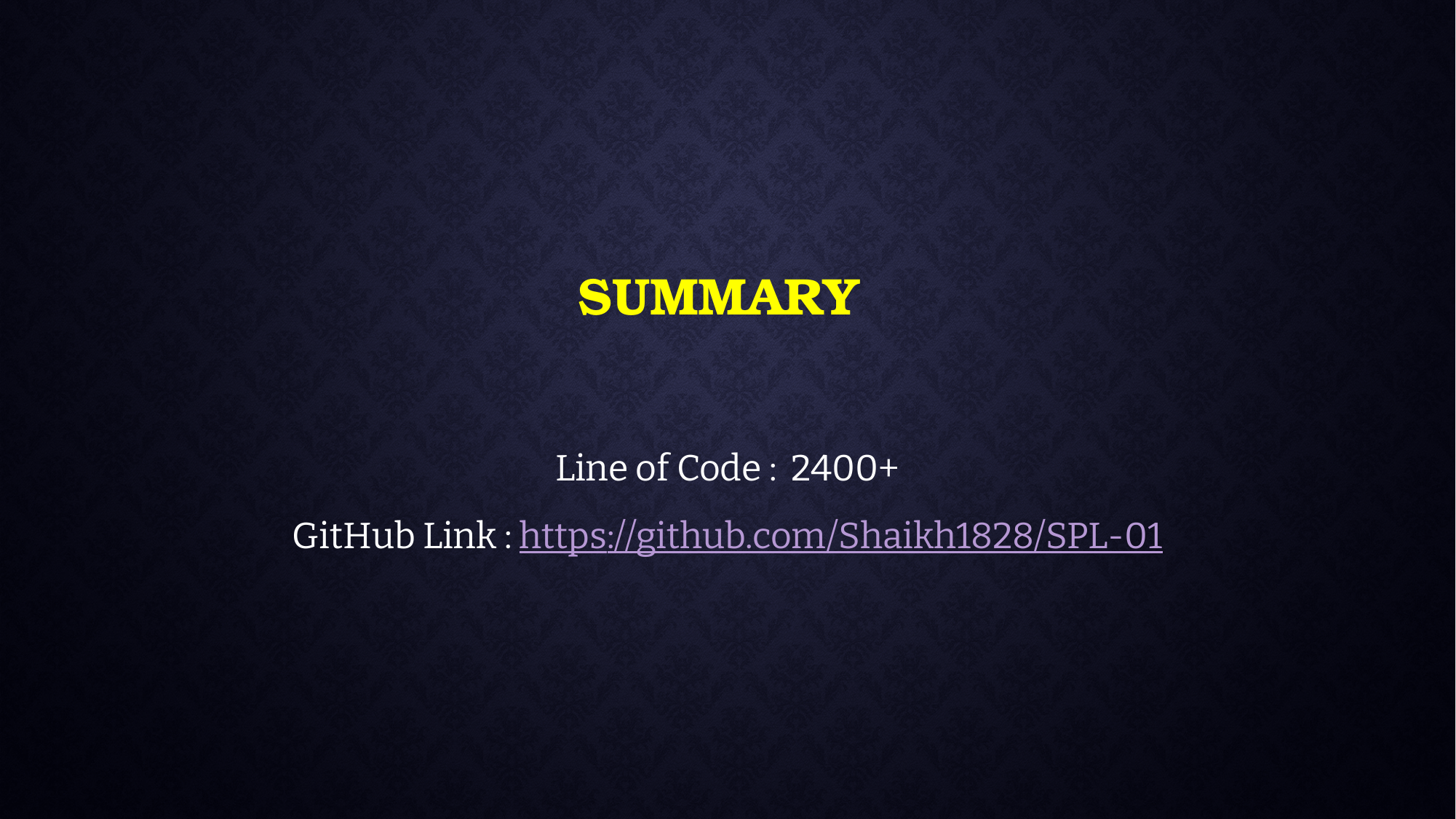

# Summary
Line of Code :  2400+
GitHub Link : https://github.com/Shaikh1828/SPL-01